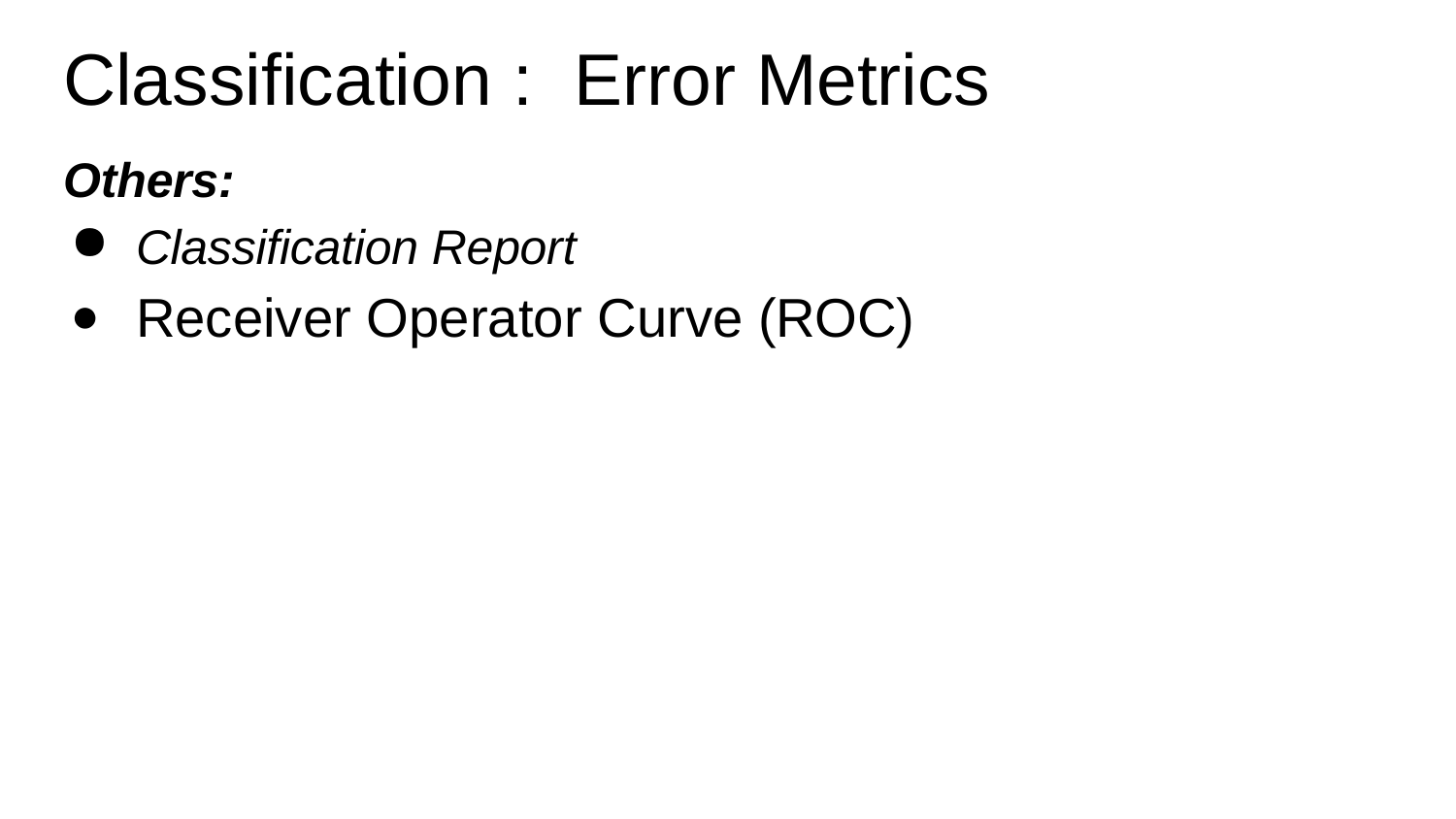

# Classification :	Error Metrics
Others:
Classification Report
Receiver Operator Curve (ROC)